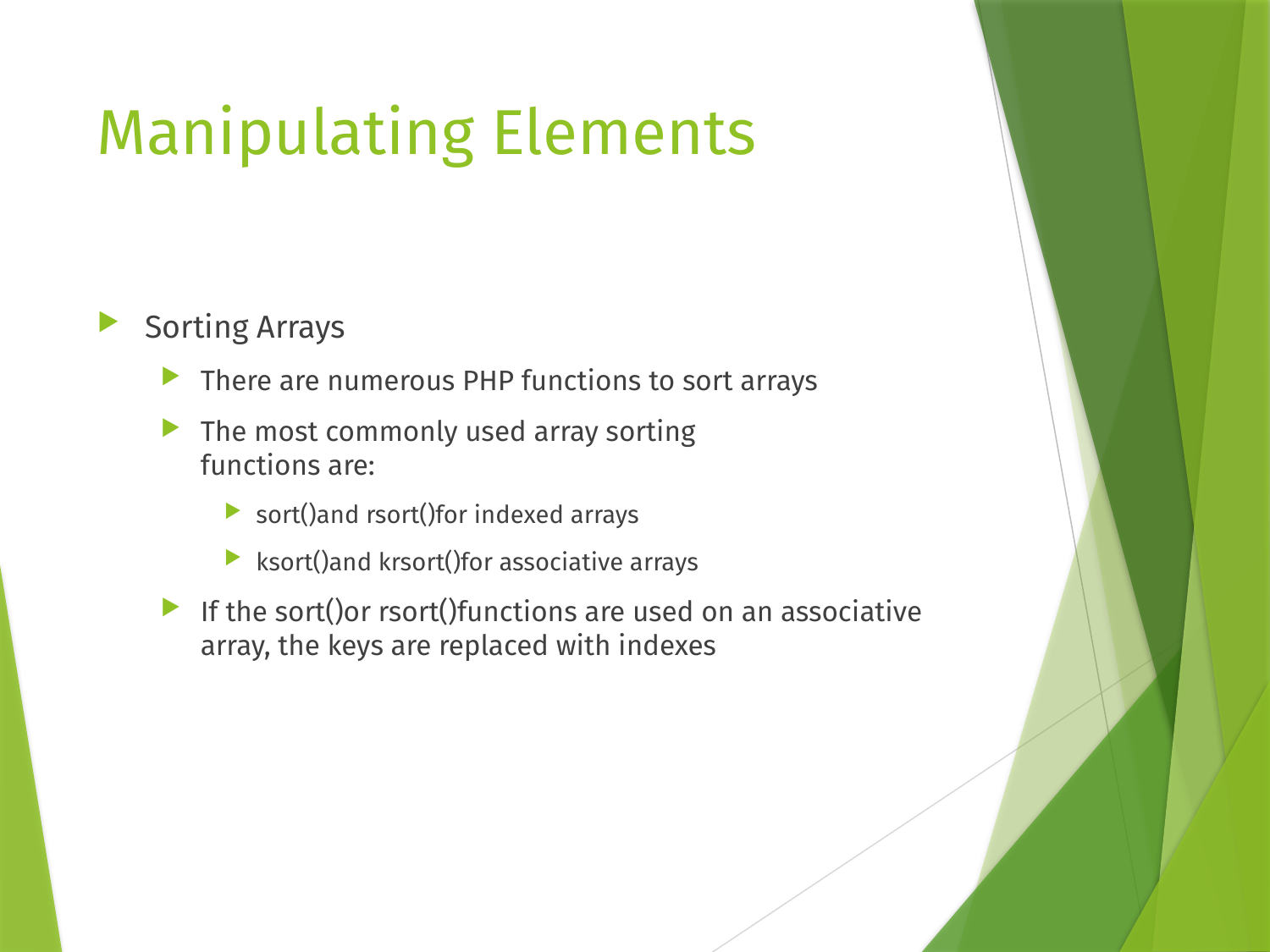

# Manipulating Elements
Sorting Arrays
There are numerous PHP functions to sort arrays
The most commonly used array sorting
functions are:
sort()and rsort()for indexed arrays
ksort()and krsort()for associative arrays
If the sort()or rsort()functions are used on an associative array, the keys are replaced with indexes